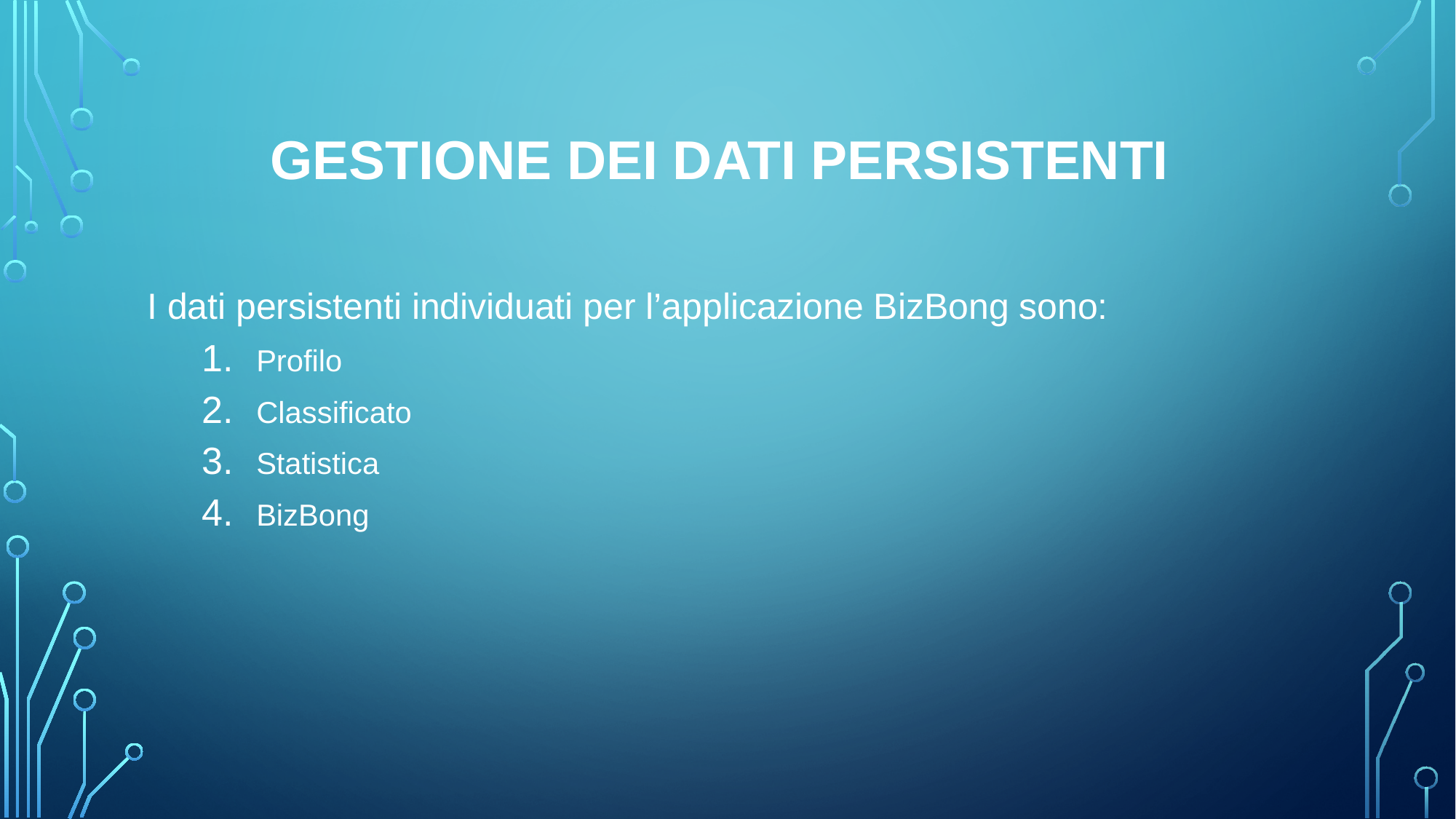

# Gestione dei dati persistenti
I dati persistenti individuati per l’applicazione BizBong sono:
Profilo
Classificato
Statistica
BizBong